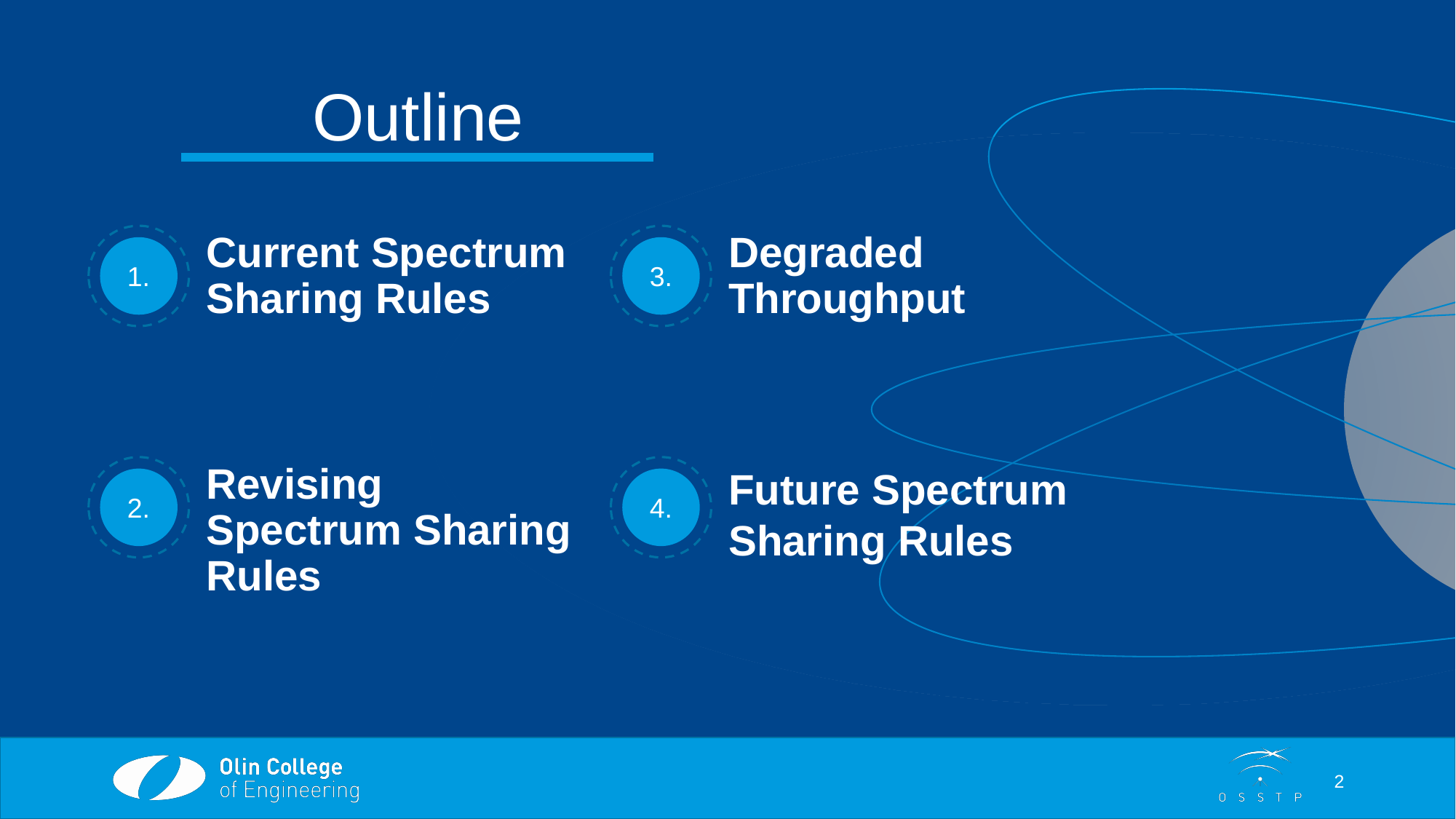

# Outline
Current Spectrum Sharing Rules
Degraded Throughput
Revising Spectrum Sharing Rules
Future Spectrum Sharing Rules
2